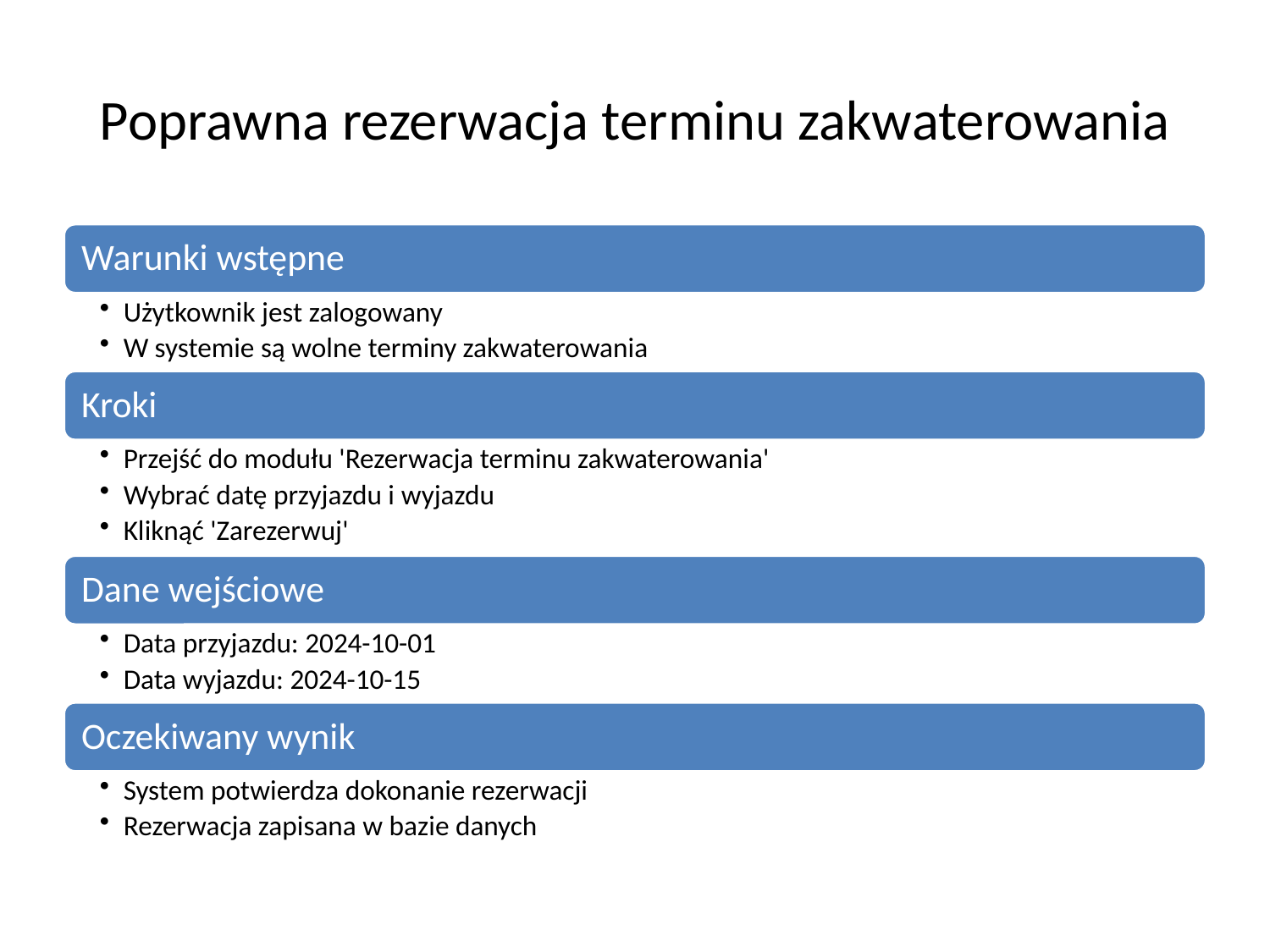

# Poprawna rezerwacja terminu zakwaterowania
Warunki wstępne
Użytkownik jest zalogowany
W systemie są wolne terminy zakwaterowania
Kroki
Przejść do modułu 'Rezerwacja terminu zakwaterowania'
Wybrać datę przyjazdu i wyjazdu
Kliknąć 'Zarezerwuj'
Dane wejściowe
Data przyjazdu: 2024-10-01
Data wyjazdu: 2024-10-15
Oczekiwany wynik
System potwierdza dokonanie rezerwacji
Rezerwacja zapisana w bazie danych